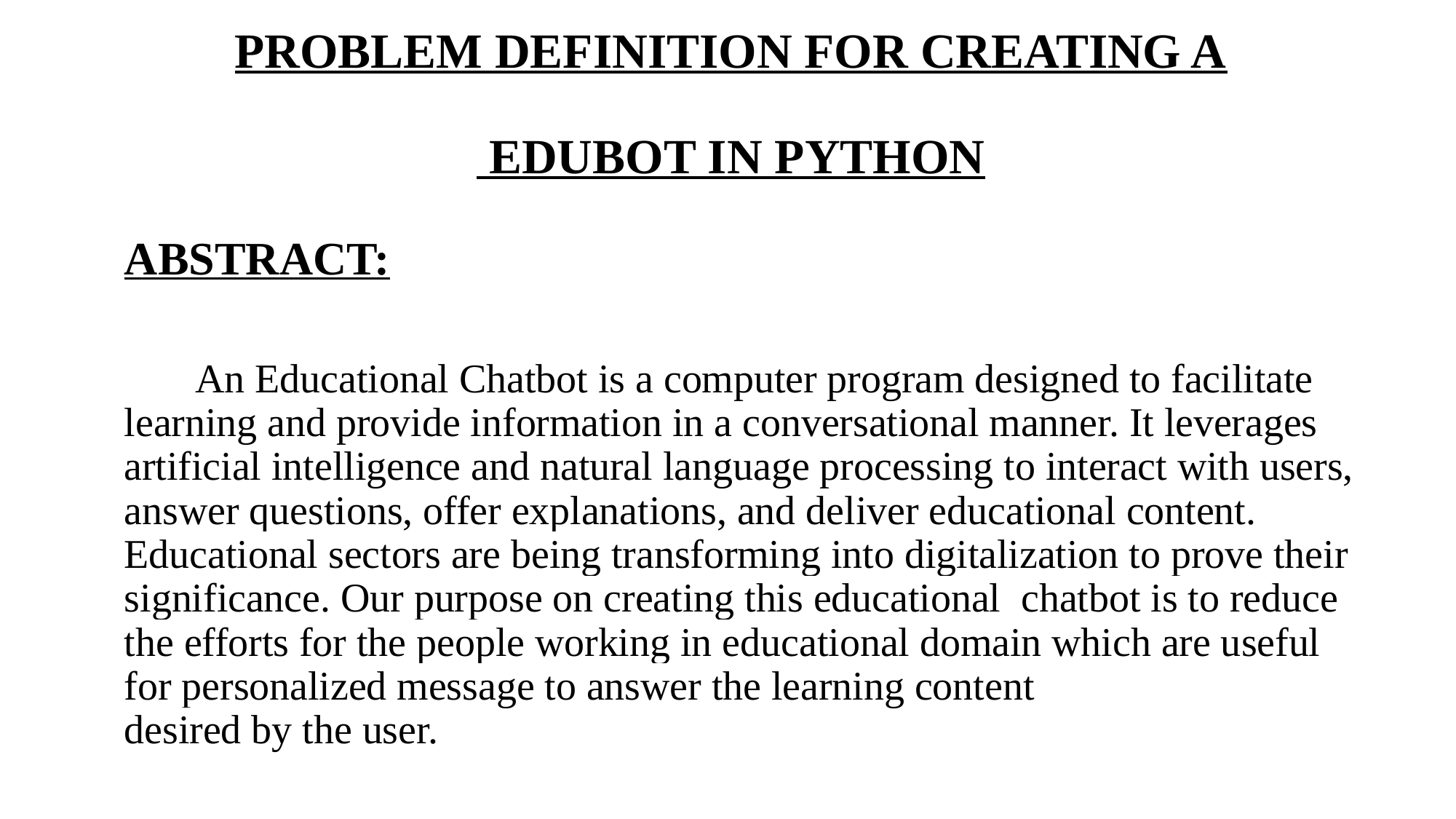

# PROBLEM DEFINITION FOR CREATING A EDUBOT IN PYTHON

ABSTRACT:

       An Educational Chatbot is a computer program designed to facilitate learning and provide information in a conversational manner. It leverages artificial intelligence and natural language processing to interact with users, answer questions, offer explanations, and deliver educational content. Educational sectors are being transforming into digitalization to prove their significance. Our purpose on creating this educational  chatbot is to reduce the efforts for the people working in educational domain which are useful for personalized message to answer the learning content desired by the user.